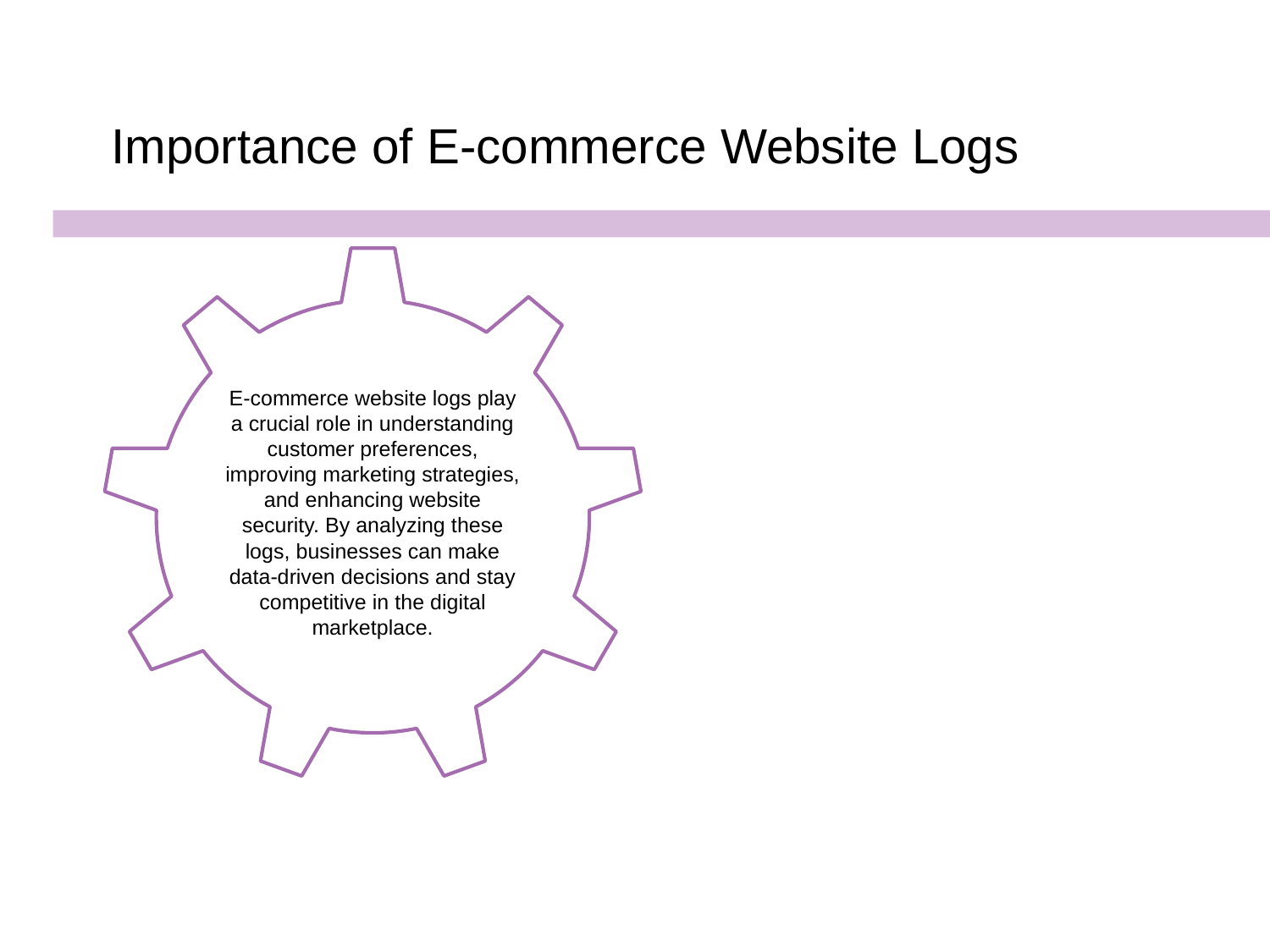

E-commerce website logs play a crucial role in understanding customer preferences, improving marketing strategies, and enhancing website security. By analyzing these logs, businesses can make data-driven decisions and stay competitive in the digital marketplace.
# Importance of E-commerce Website Logs